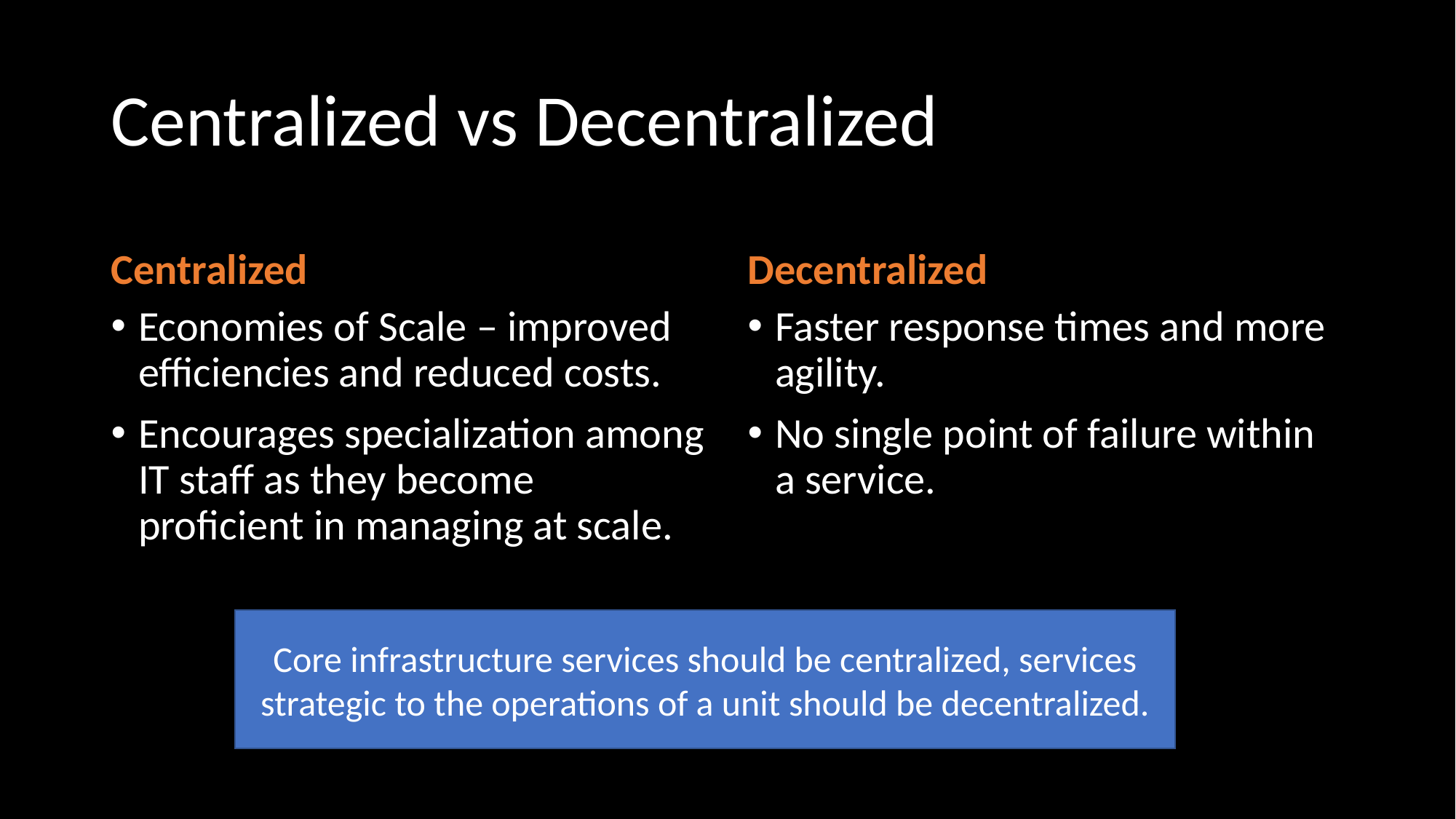

# Centralized vs Decentralized
Centralized
Decentralized
Economies of Scale – improved efficiencies and reduced costs.
Encourages specialization among IT staff as they become proficient in managing at scale.
Faster response times and more agility.
No single point of failure within a service.
Core infrastructure services should be centralized, services strategic to the operations of a unit should be decentralized.